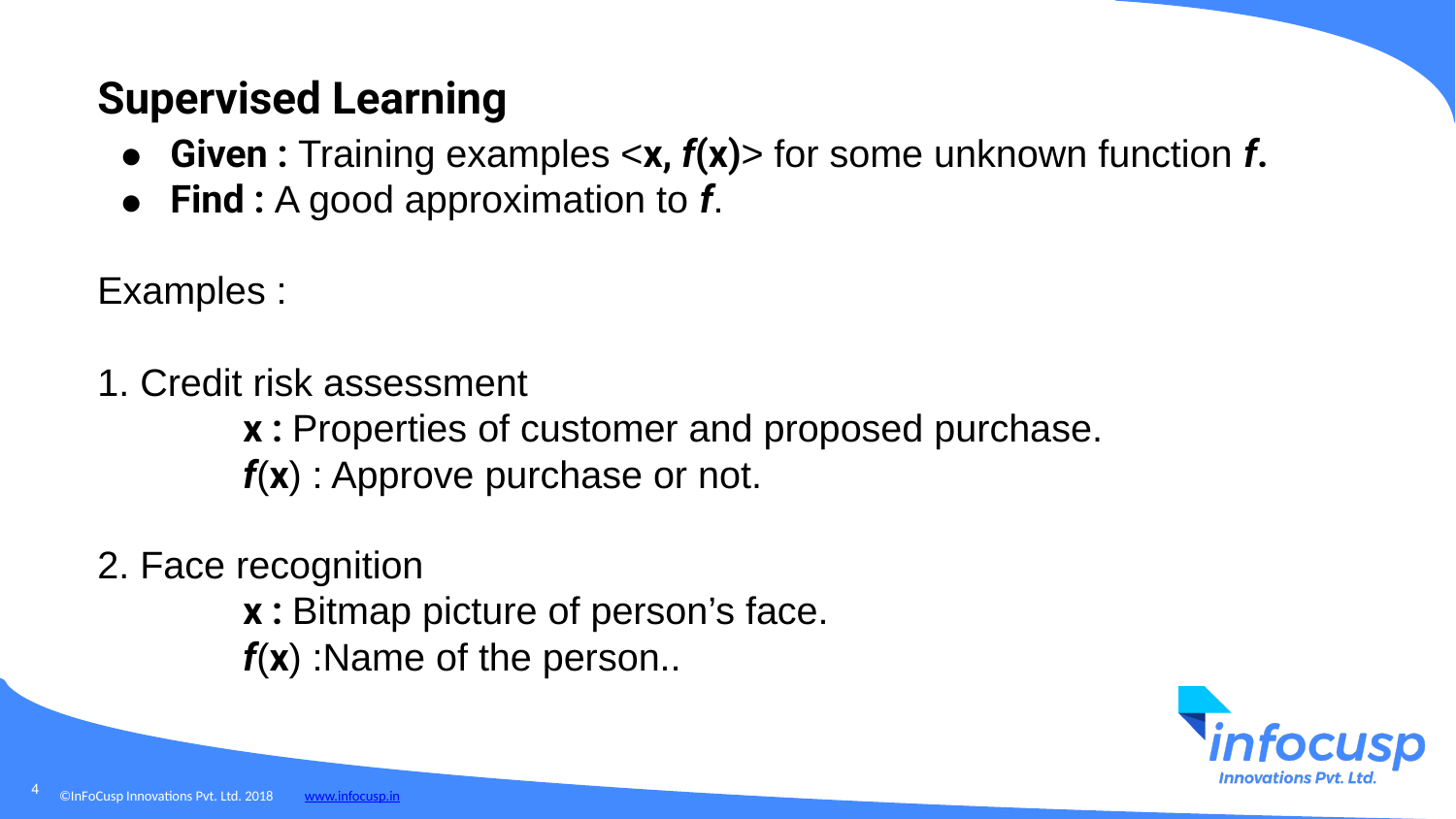

Supervised Learning
Given : Training examples <x, f(x)> for some unknown function f.
Find : A good approximation to f.
Examples :
1. Credit risk assessment
	x : Properties of customer and proposed purchase.
	f(x) : Approve purchase or not.
2. Face recognition
	x : Bitmap picture of person’s face.
	f(x) :Name of the person..

4